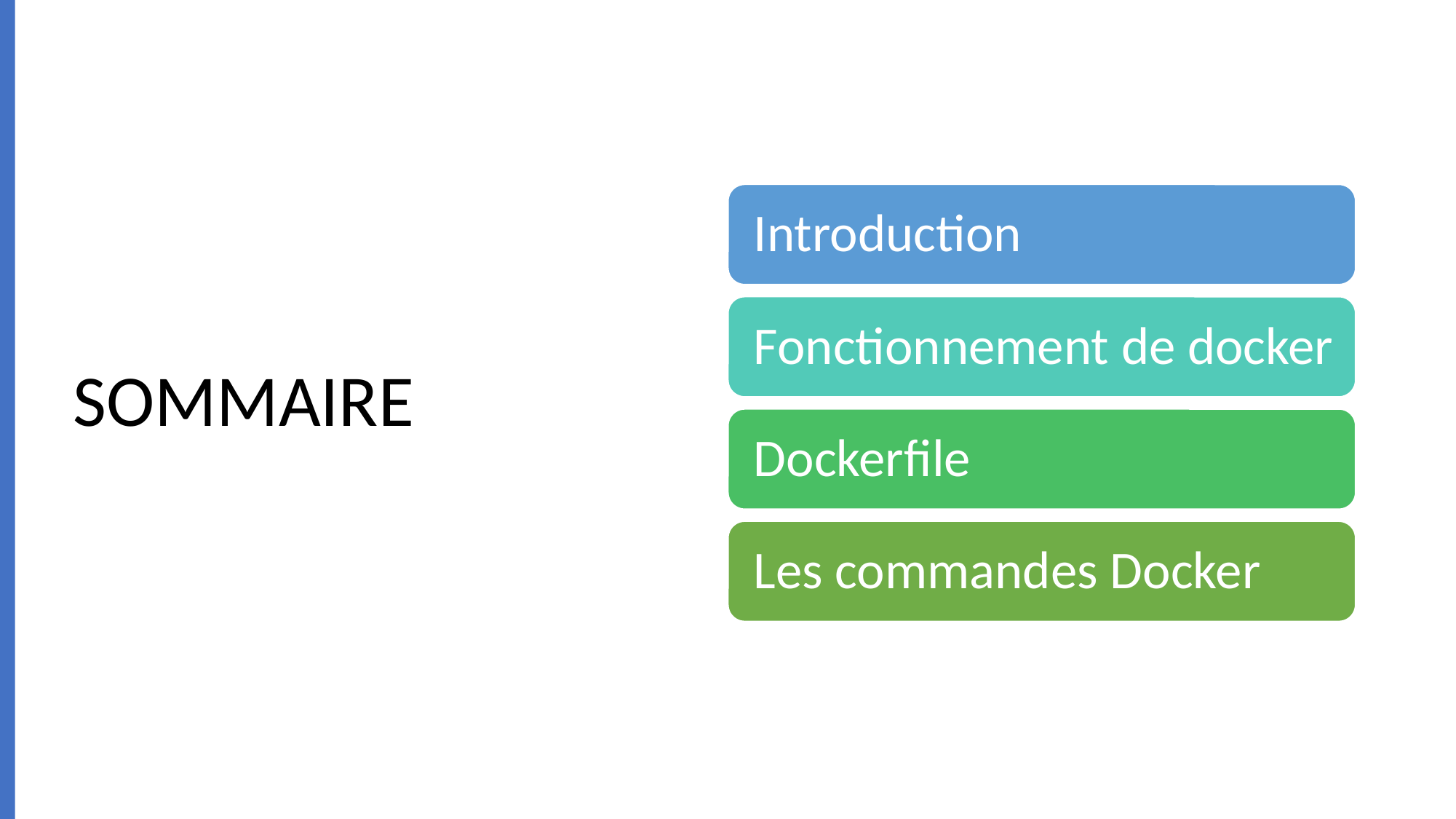

SOMMAIRE
Introduction
Fonctionnement de docker
Dockerfile
Les commandes Docker